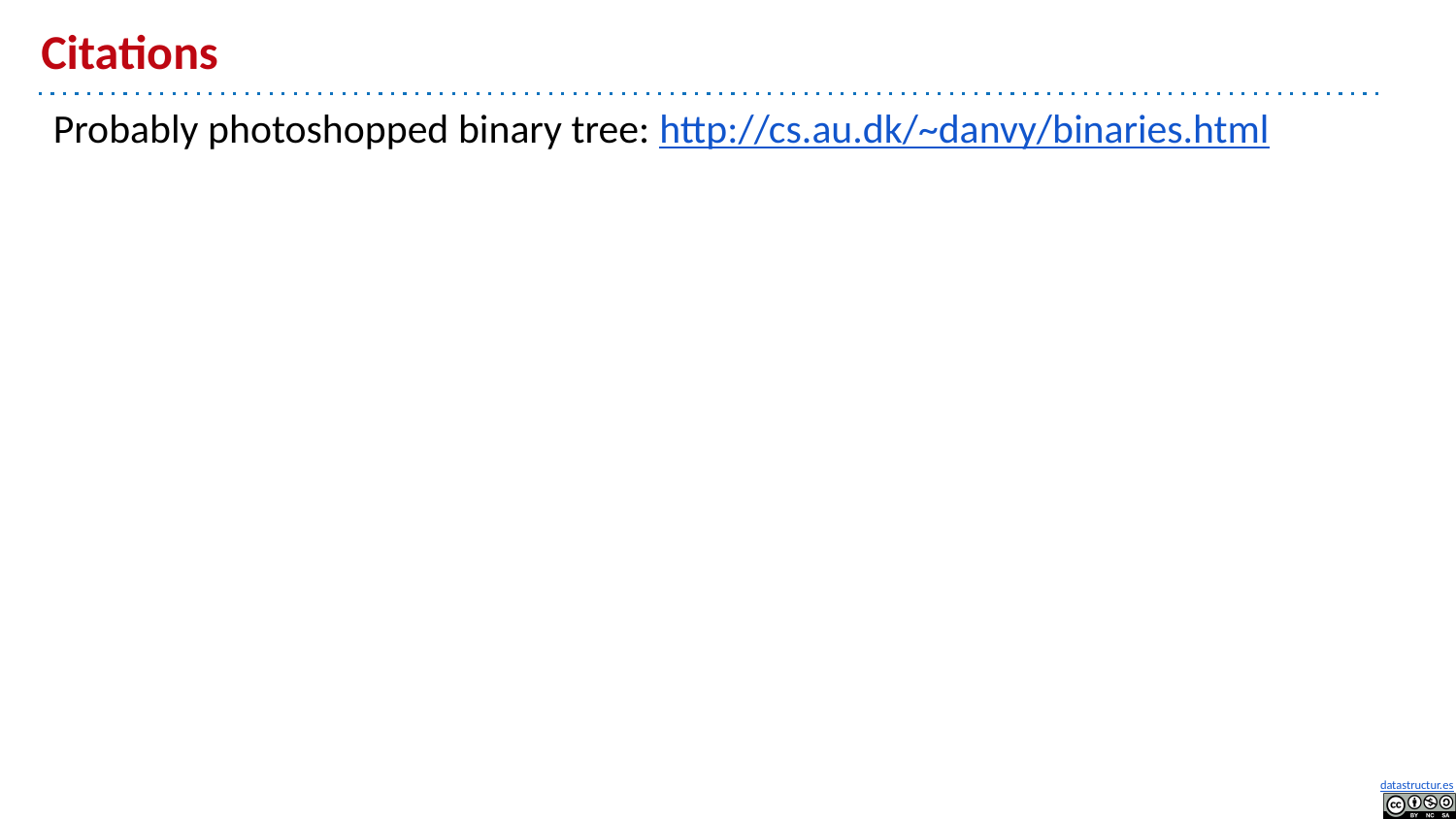

# Citations
Probably photoshopped binary tree: http://cs.au.dk/~danvy/binaries.html